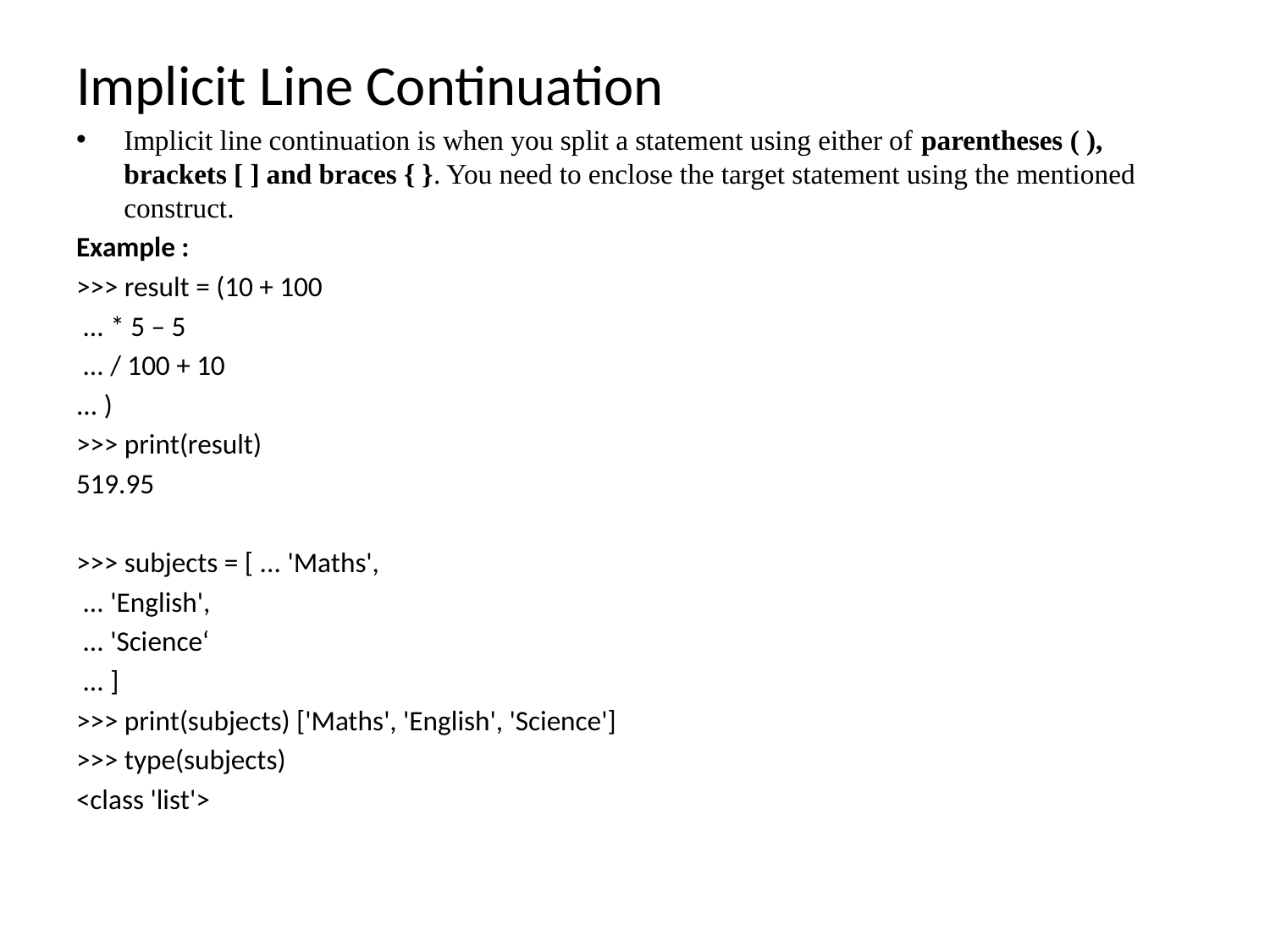

Implicit Line Continuation
Implicit line continuation is when you split a statement using either of parentheses ( ), brackets [ ] and braces { }. You need to enclose the target statement using the mentioned construct.
Example :
>>> result = (10 + 100
 ... * 5 – 5
 ... / 100 + 10
... )
>>> print(result)
519.95

>>> subjects = [ ... 'Maths',
 ... 'English',
 ... 'Science‘
 ... ]
>>> print(subjects) ['Maths', 'English', 'Science']
>>> type(subjects)
<class 'list'>